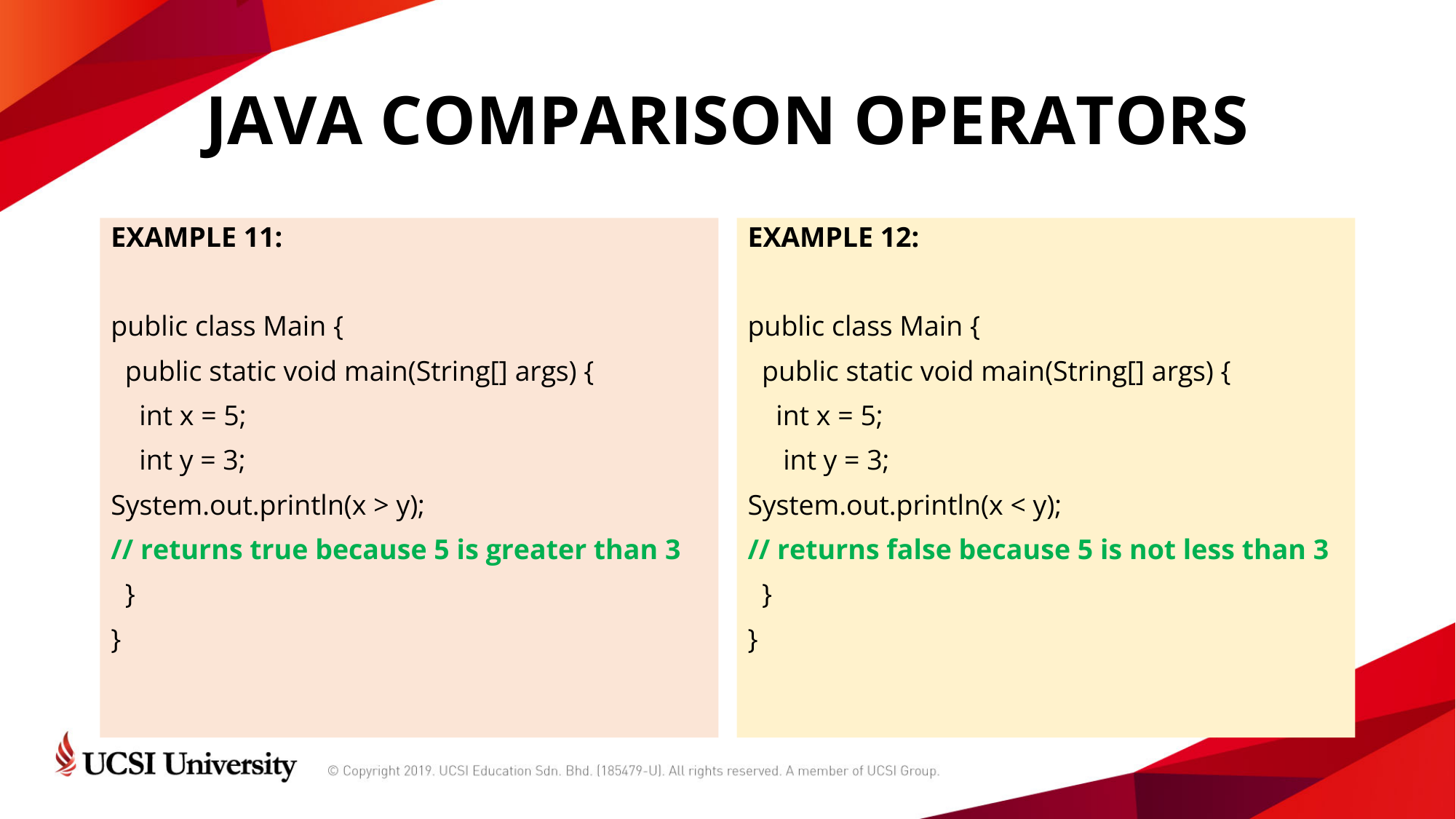

# JAVA COMPARISON OPERATORS
EXAMPLE 11:

public class Main {
  public static void main(String[] args) {
    int x = 5;
    int y = 3;
System.out.println(x > y);
// returns true because 5 is greater than 3
  }
}
EXAMPLE 12:

public class Main {
  public static void main(String[] args) {
    int x = 5;
     int y = 3;
System.out.println(x < y);
// returns false because 5 is not less than 3
  }
}